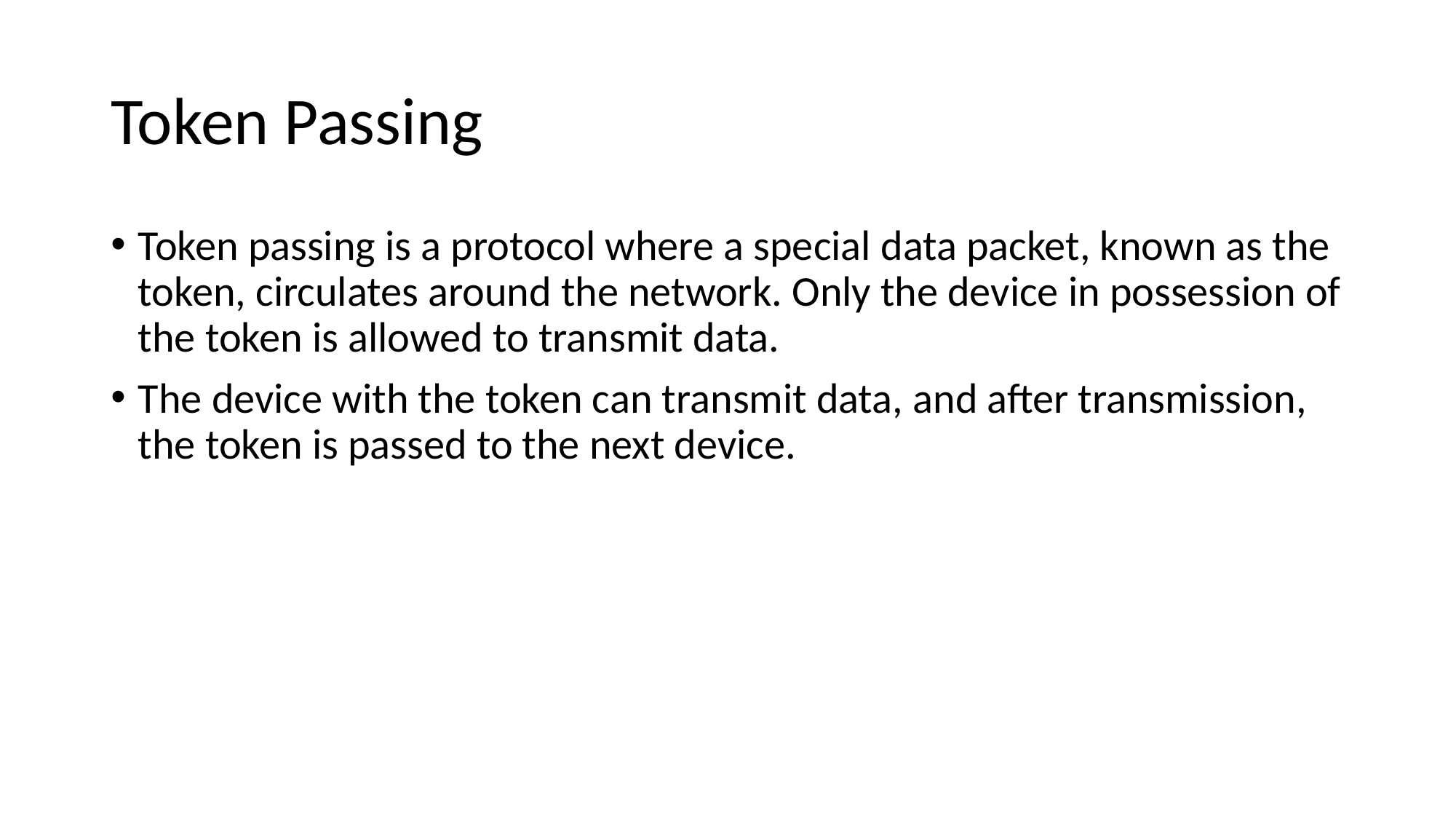

# Token Passing
Token passing is a protocol where a special data packet, known as the token, circulates around the network. Only the device in possession of the token is allowed to transmit data.
The device with the token can transmit data, and after transmission, the token is passed to the next device.